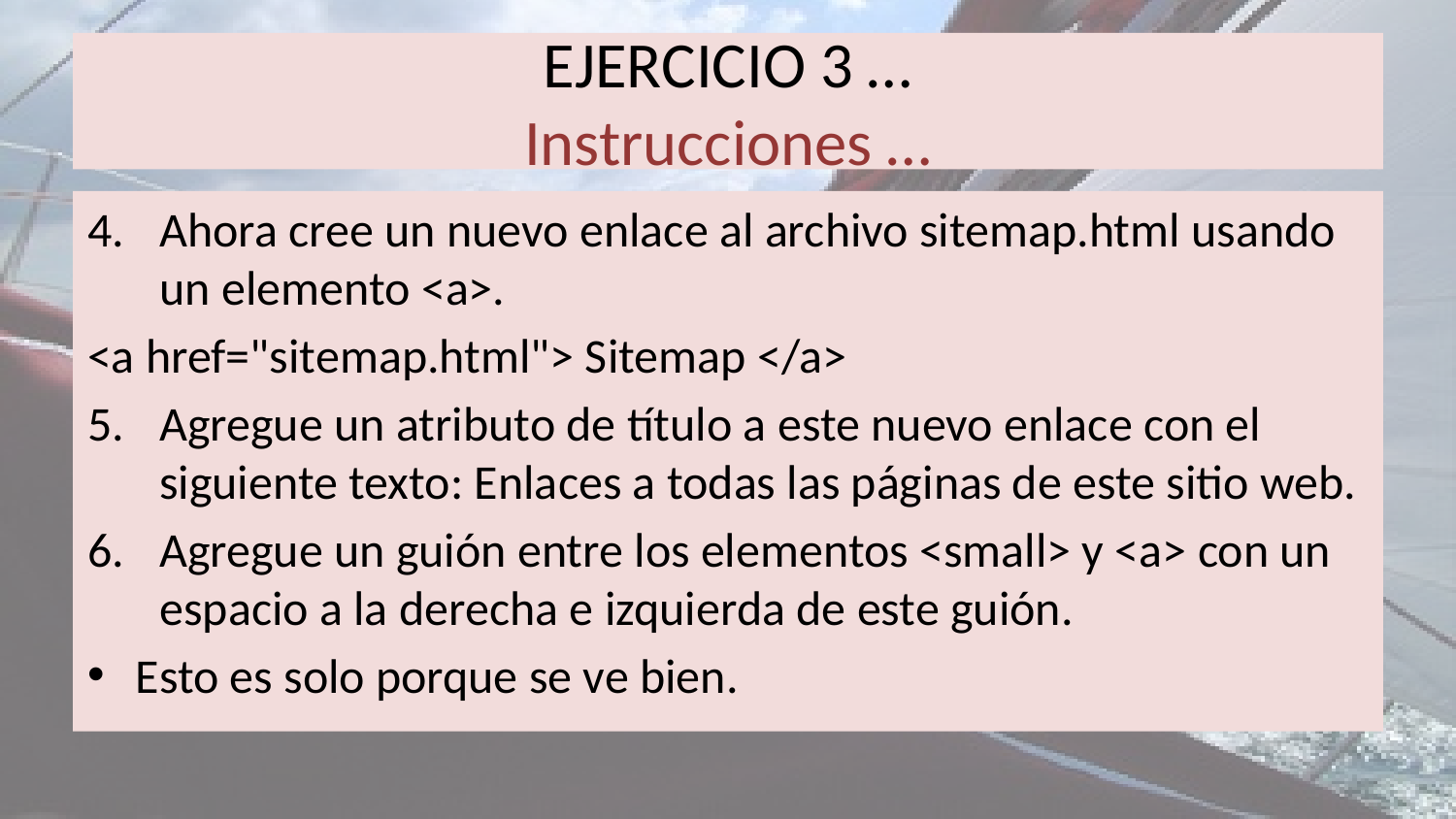

# EJERCICIO 3 … Instrucciones …
Ahora cree un nuevo enlace al archivo sitemap.html usando un elemento <a>.
<a href="sitemap.html"> Sitemap </a>
Agregue un atributo de título a este nuevo enlace con el siguiente texto: Enlaces a todas las páginas de este sitio web.
Agregue un guión entre los elementos <small> y <a> con un espacio a la derecha e izquierda de este guión.
Esto es solo porque se ve bien.